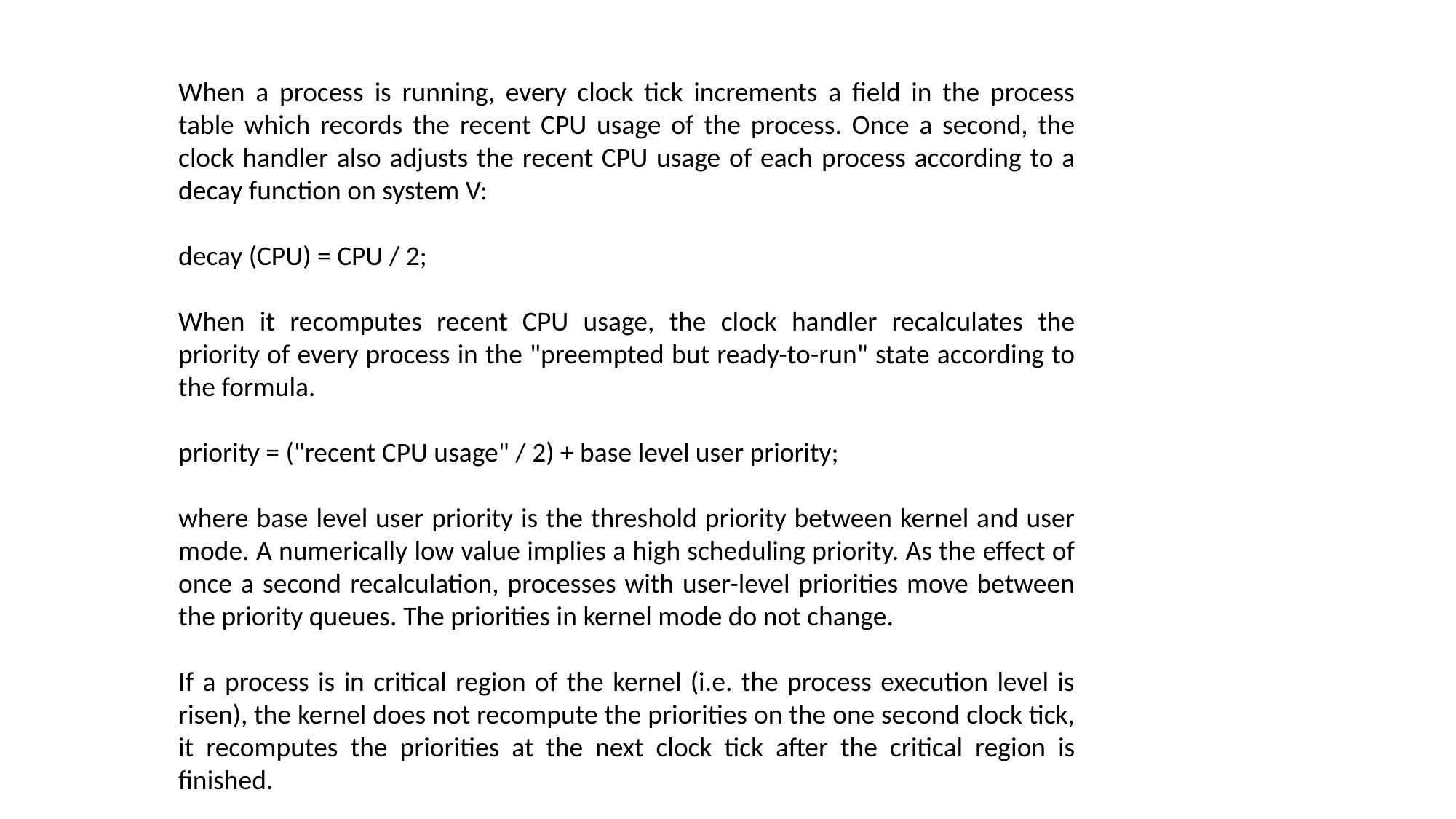

When a process is running, every clock tick increments a field in the process table which records the recent CPU usage of the process. Once a second, the clock handler also adjusts the recent CPU usage of each process according to a decay function on system V:

decay (CPU) = CPU / 2;

When it recomputes recent CPU usage, the clock handler recalculates the priority of every process in the "preempted but ready-to-run" state according to the formula.

priority = ("recent CPU usage" / 2) + base level user priority;

where base level user priority is the threshold priority between kernel and user mode. A numerically low value implies a high scheduling priority. As the effect of once a second recalculation, processes with user-level priorities move between the priority queues. The priorities in kernel mode do not change.

If a process is in critical region of the kernel (i.e. the process execution level is risen), the kernel does not recompute the priorities on the one second clock tick, it recomputes the priorities at the next clock tick after the critical region is finished.